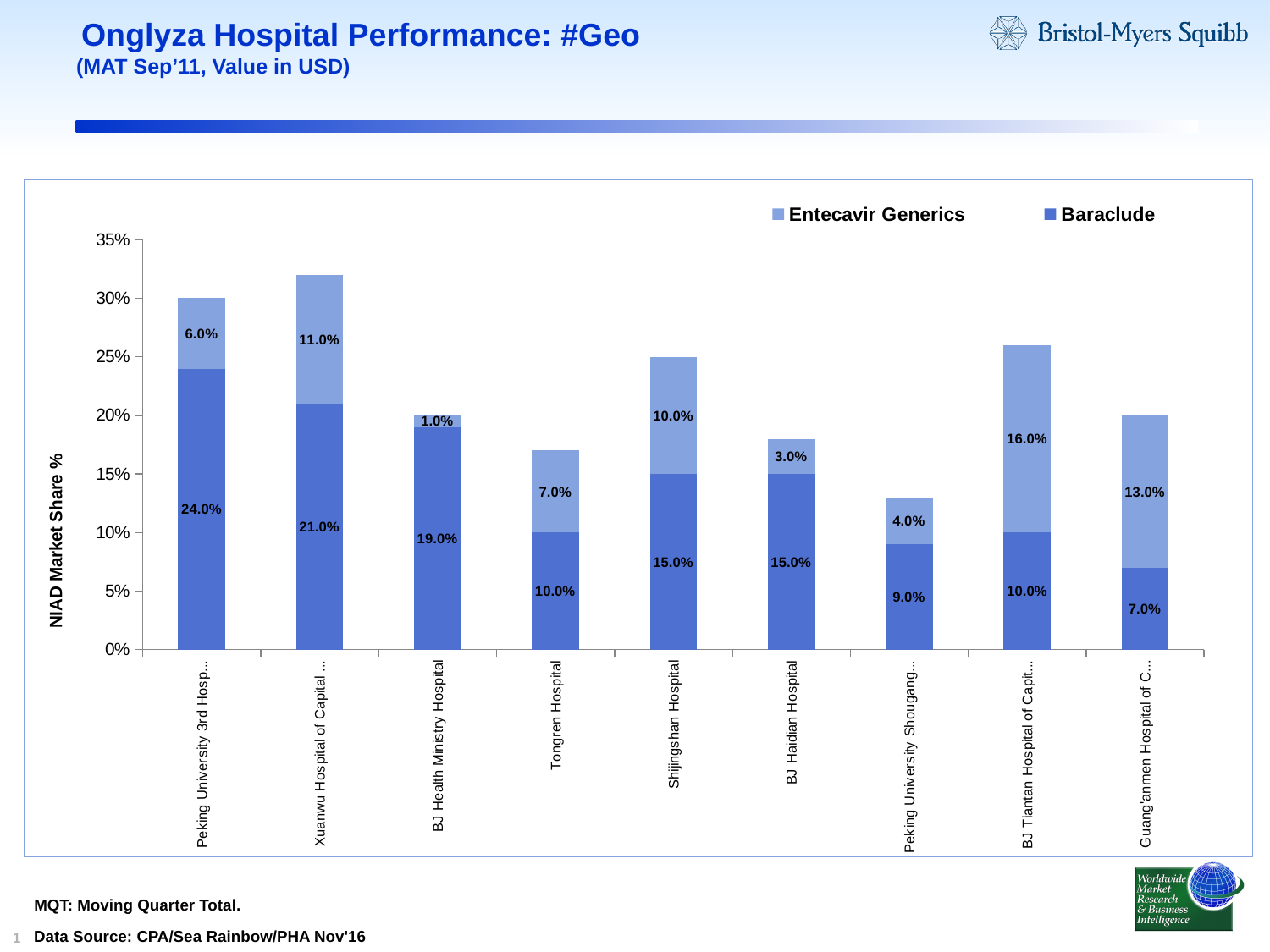

# Onglyza Hospital Performance: #Geo
(MAT Sep’11, Value in USD)

### Chart

| Category | Baraclude | Entecavir Generics |
|---|---|---|
| Peking University 3rd Hospital | 0.2400000000000002 | 0.06000000000000003 |
| Xuanwu Hospital of Capital Medical University | 0.21000000000000021 | 0.11 |
| BJ Health Ministry Hospital | 0.19 | 0.010000000000000005 |
| Tongren Hospital | 0.1 | 0.07000000000000002 |
| Shijingshan Hospital | 0.15000000000000024 | 0.1 |
| BJ Haidian Hospital | 0.15000000000000024 | 0.030000000000000002 |
| Peking University Shougang Hospital | 0.09000000000000002 | 0.04000000000000002 |
| BJ Tiantan Hospital of Capital Medical University | 0.1 | 0.16 |
| Guang'anmen Hospital of Chinese Medicine Research | 0.07000000000000002 | 0.13 |
MQT: Moving Quarter Total.
Data Source: CPA/Sea Rainbow/PHA Nov'16